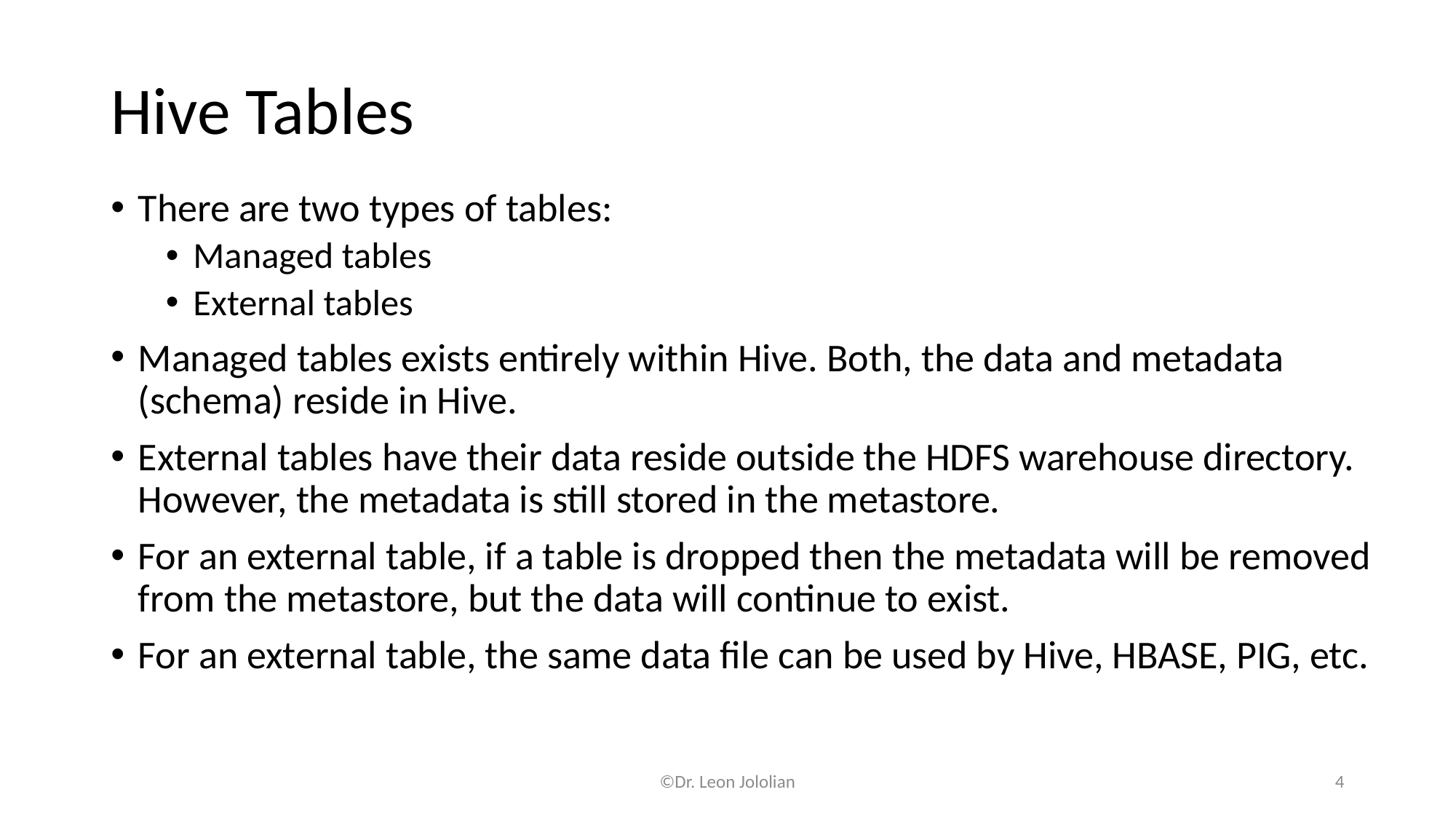

# Hive Tables
There are two types of tables:
Managed tables
External tables
Managed tables exists entirely within Hive. Both, the data and metadata (schema) reside in Hive.
External tables have their data reside outside the HDFS warehouse directory. However, the metadata is still stored in the metastore.
For an external table, if a table is dropped then the metadata will be removed from the metastore, but the data will continue to exist.
For an external table, the same data file can be used by Hive, HBASE, PIG, etc.
©Dr. Leon Jololian
4